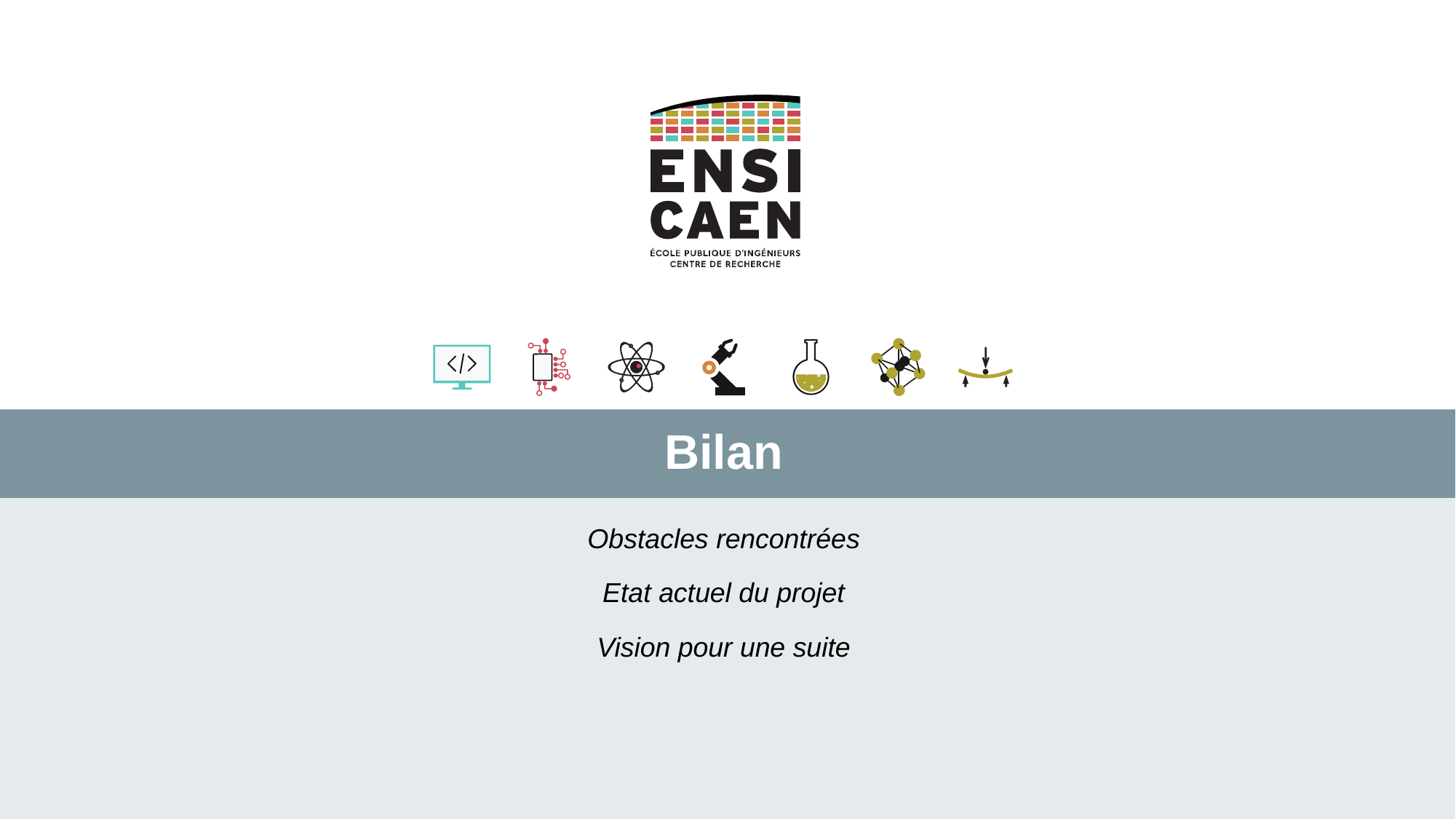

# Bilan
Obstacles rencontrées
Etat actuel du projet
Vision pour une suite